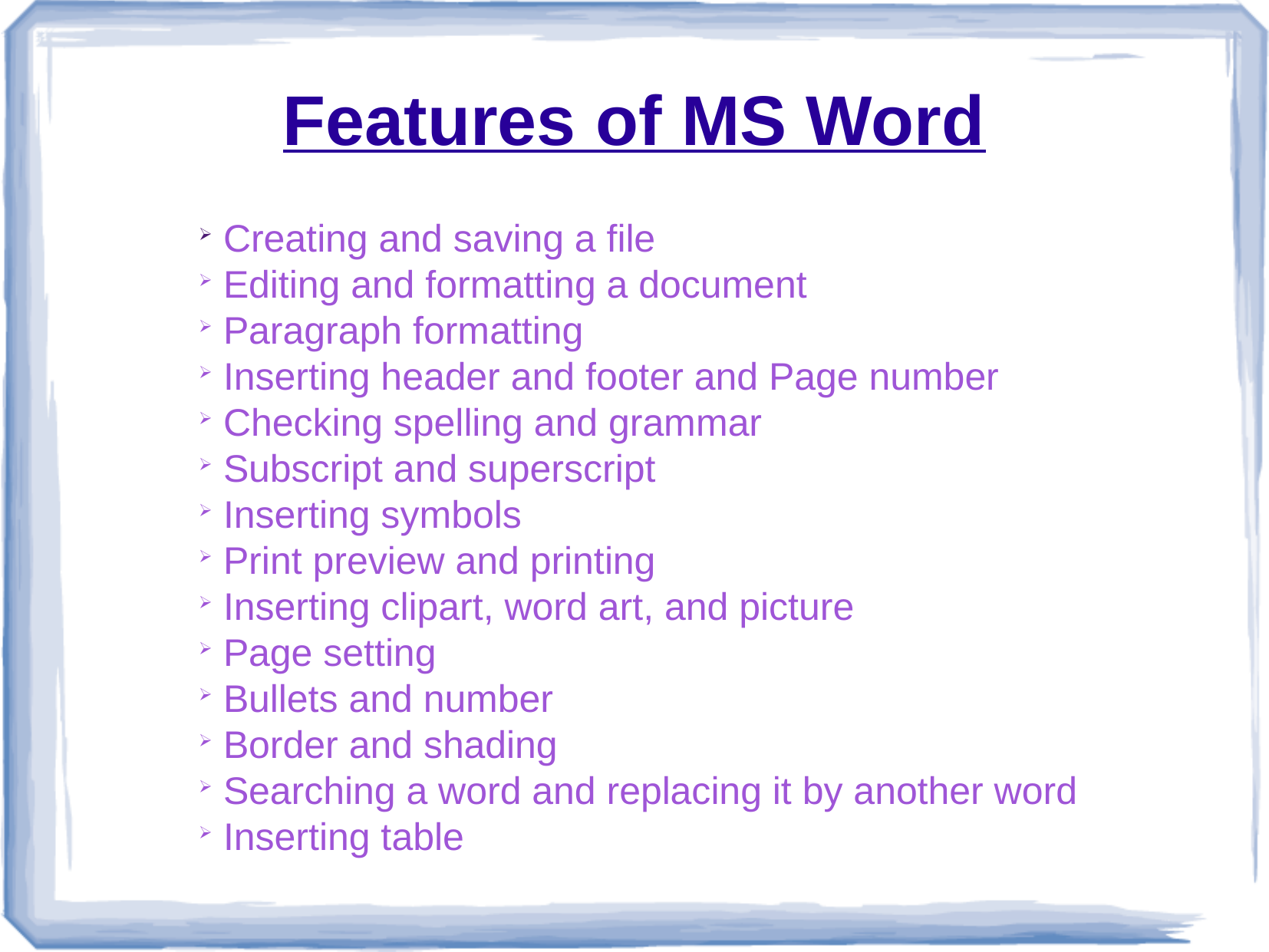

Features of MS Word
 Creating and saving a file
 Editing and formatting a document
 Paragraph formatting
 Inserting header and footer and Page number
 Checking spelling and grammar
 Subscript and superscript
 Inserting symbols
 Print preview and printing
 Inserting clipart, word art, and picture
 Page setting
 Bullets and number
 Border and shading
 Searching a word and replacing it by another word
 Inserting table